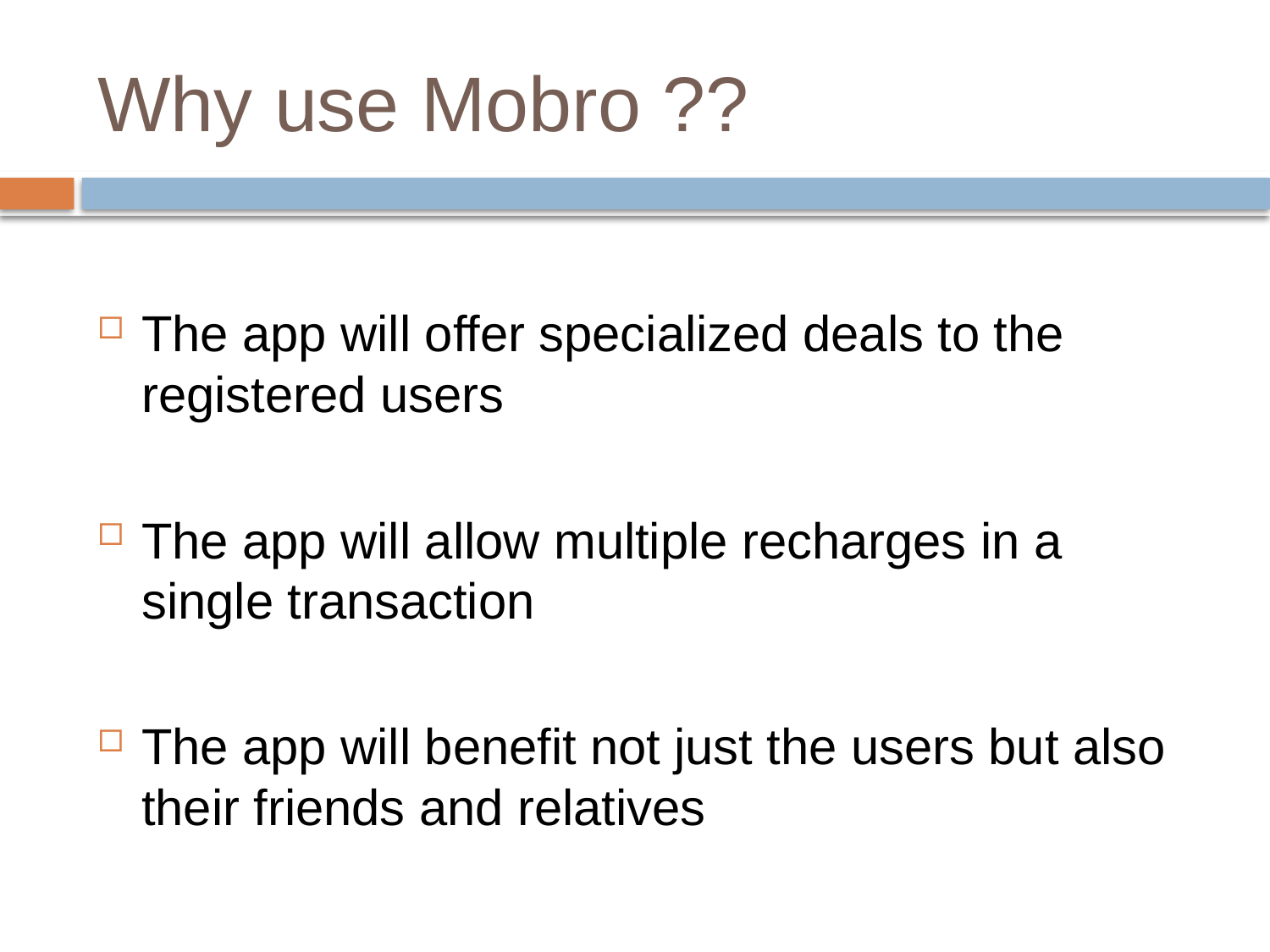

# Why use Mobro ??

The app will offer specialized deals to the registered users

The app will allow multiple recharges in a single transaction

The app will benefit not just the users but also their friends and relatives